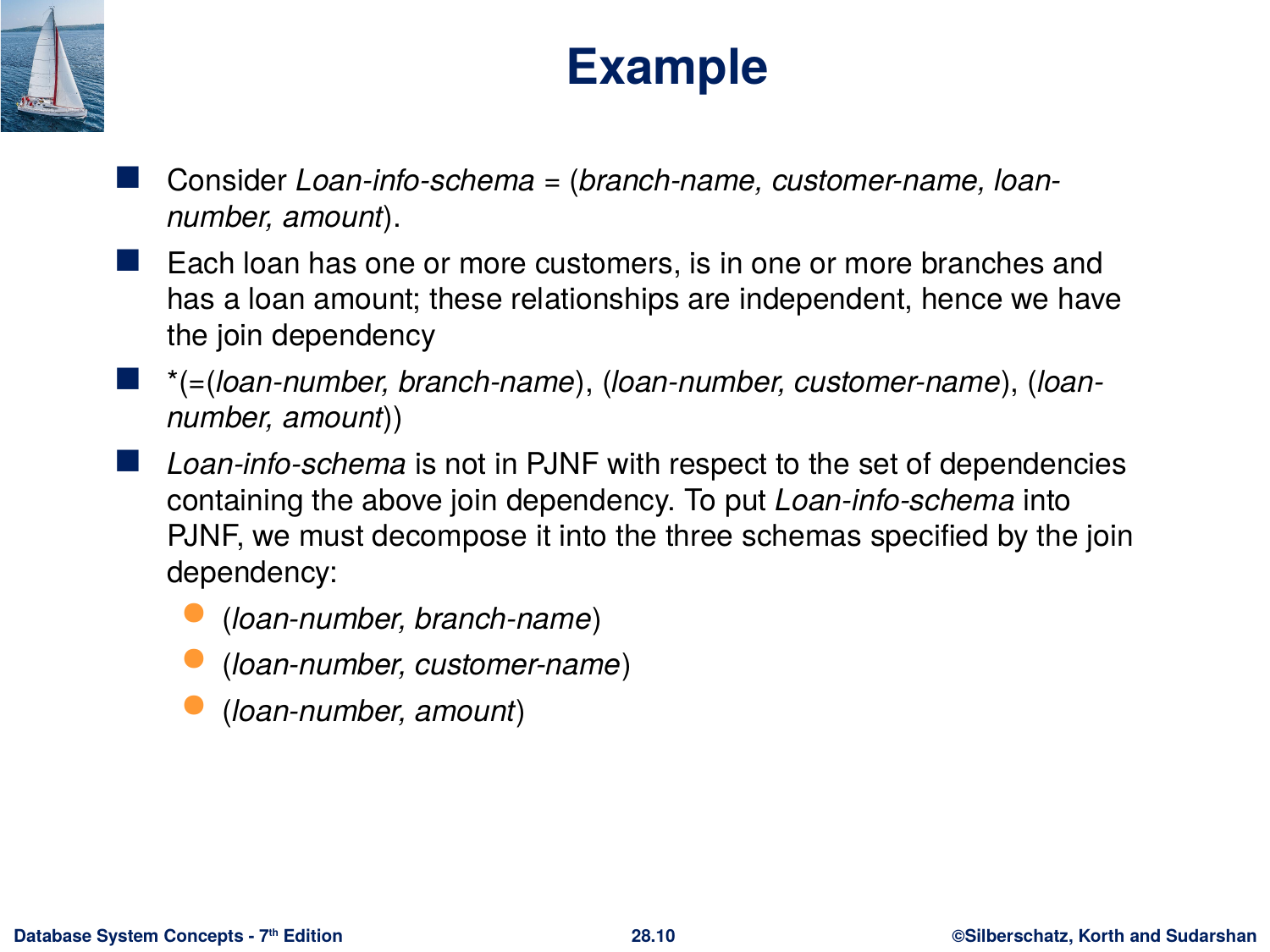

# Example
Consider Loan-info-schema = (branch-name, customer-name, loan-number, amount).
Each loan has one or more customers, is in one or more branches and has a loan amount; these relationships are independent, hence we have the join dependency
*(=(loan-number, branch-name), (loan-number, customer-name), (loan-number, amount))
Loan-info-schema is not in PJNF with respect to the set of dependencies containing the above join dependency. To put Loan-info-schema into PJNF, we must decompose it into the three schemas specified by the join dependency:
(loan-number, branch-name)
(loan-number, customer-name)
(loan-number, amount)